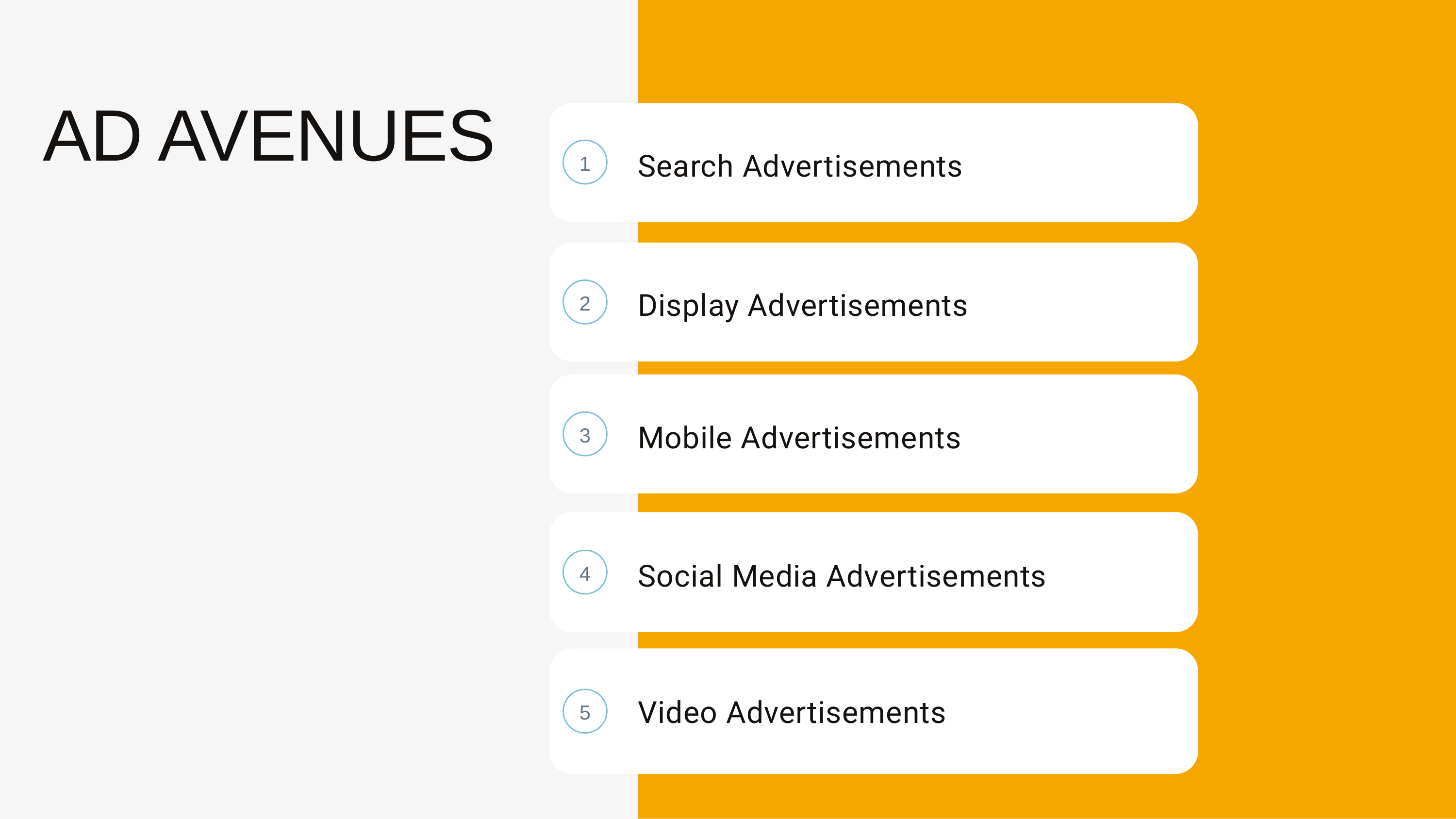

AD AVENUES

1
Search Advertisements

2
Display Advertisements

3
Mobile Advertisements

4
Social Media Advertisements

5
Video Advertisements